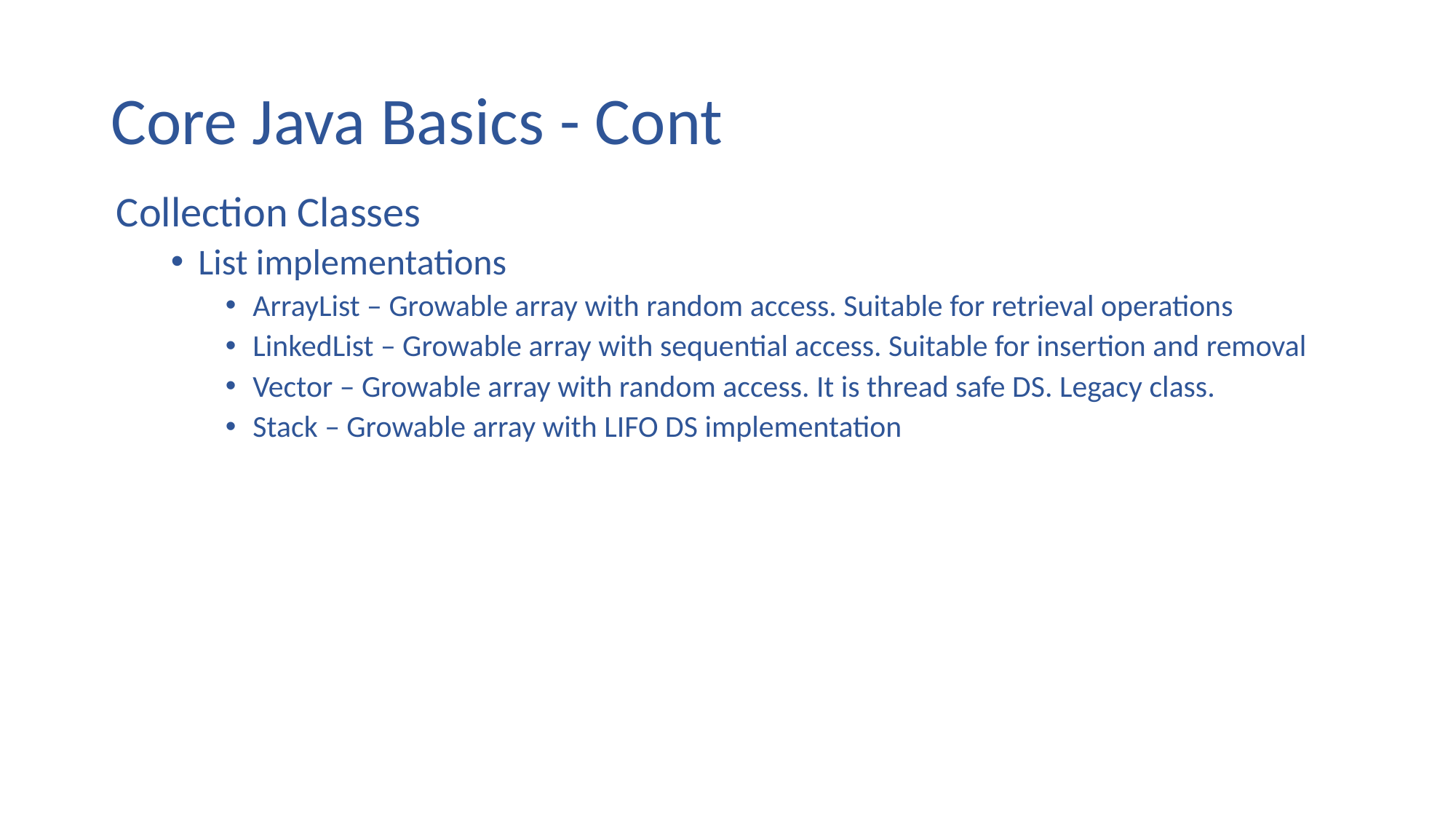

# Core Java Basics - Cont
Collection Classes
List implementations
ArrayList – Growable array with random access. Suitable for retrieval operations
LinkedList – Growable array with sequential access. Suitable for insertion and removal
Vector – Growable array with random access. It is thread safe DS. Legacy class.
Stack – Growable array with LIFO DS implementation